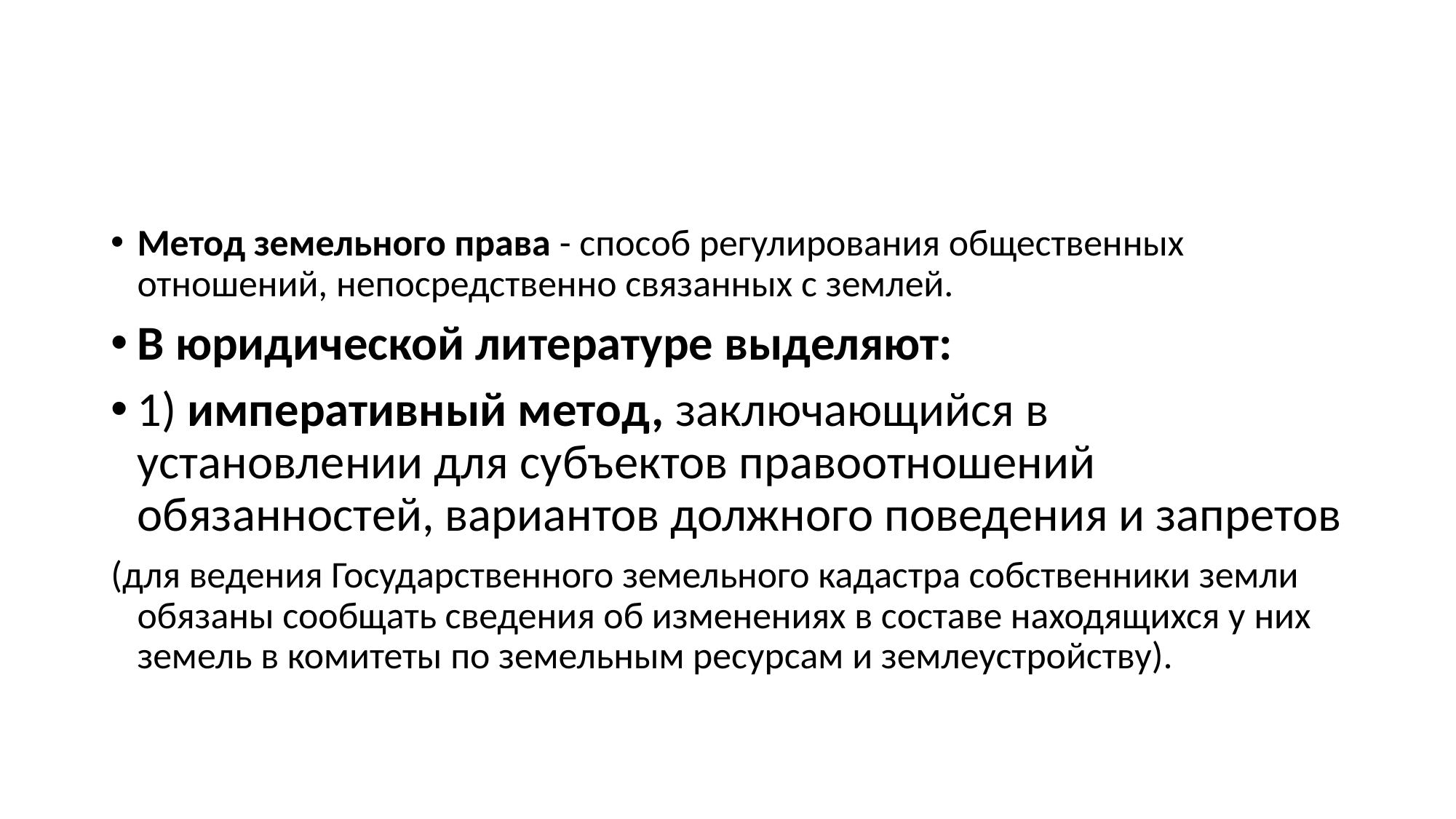

#
Метод земельного права - способ регулирования общественных отношений, непосредственно связанных с землей.
В юридической литературе выделяют:
1) императивный метод, заключающийся в установлении для субъектов правоотношений обязанностей, вариантов должного поведения и запретов
(для ведения Государственного земельного кадастра собственники земли обязаны сообщать сведения об изменениях в составе находящихся у них земель в комитеты по земельным ресурсам и землеустройству).